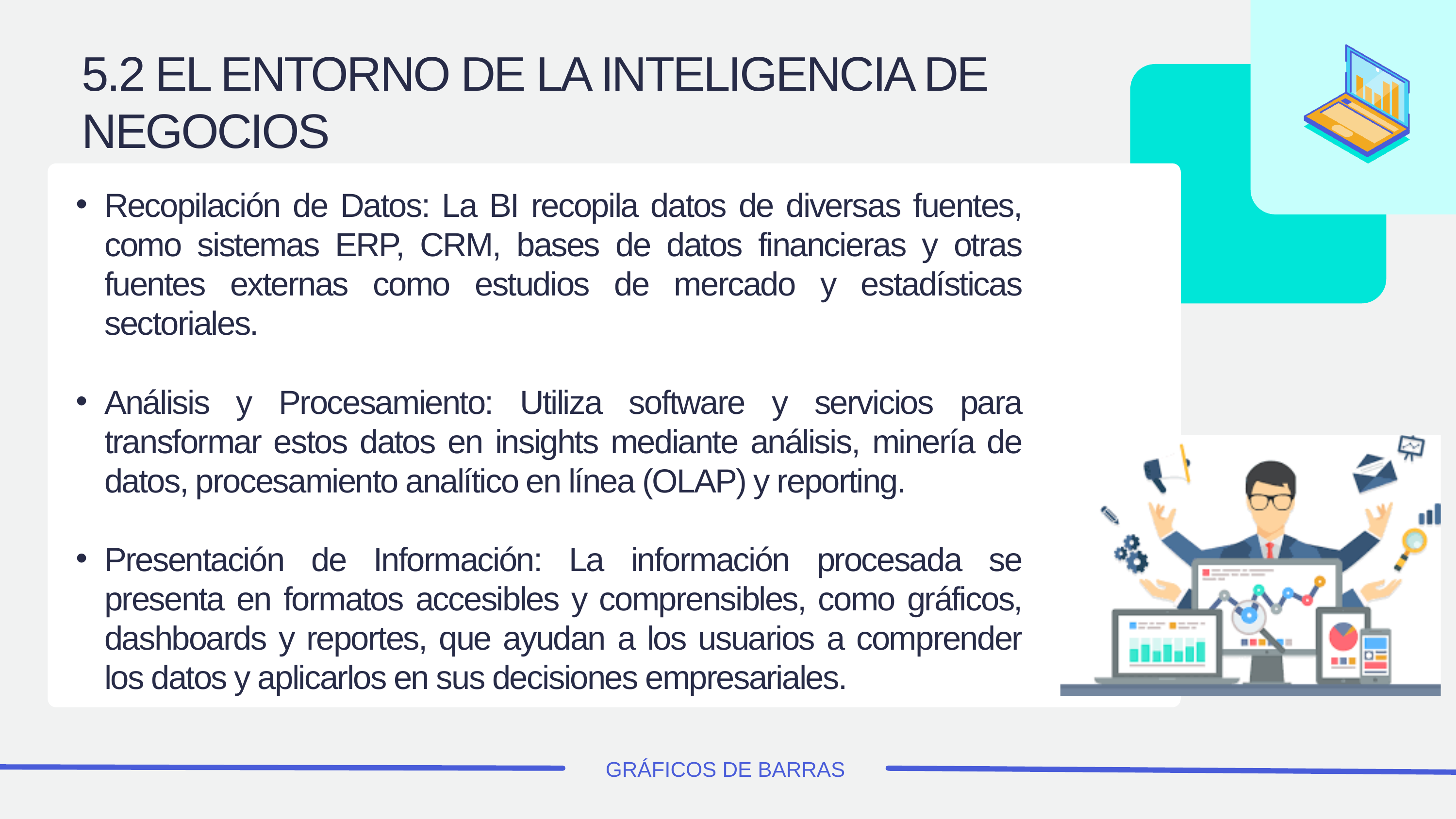

5.2 EL ENTORNO DE LA INTELIGENCIA DE NEGOCIOS

Recopilación de Datos: La BI recopila datos de diversas fuentes, como sistemas ERP, CRM, bases de datos financieras y otras fuentes externas como estudios de mercado y estadísticas sectoriales.

Análisis y Procesamiento: Utiliza software y servicios para transformar estos datos en insights mediante análisis, minería de datos, procesamiento analítico en línea (OLAP) y reporting.

Presentación de Información: La información procesada se presenta en formatos accesibles y comprensibles, como gráficos, dashboards y reportes, que ayudan a los usuarios a comprender los datos y aplicarlos en sus decisiones empresariales.

GRÁFICOS DE BARRAS